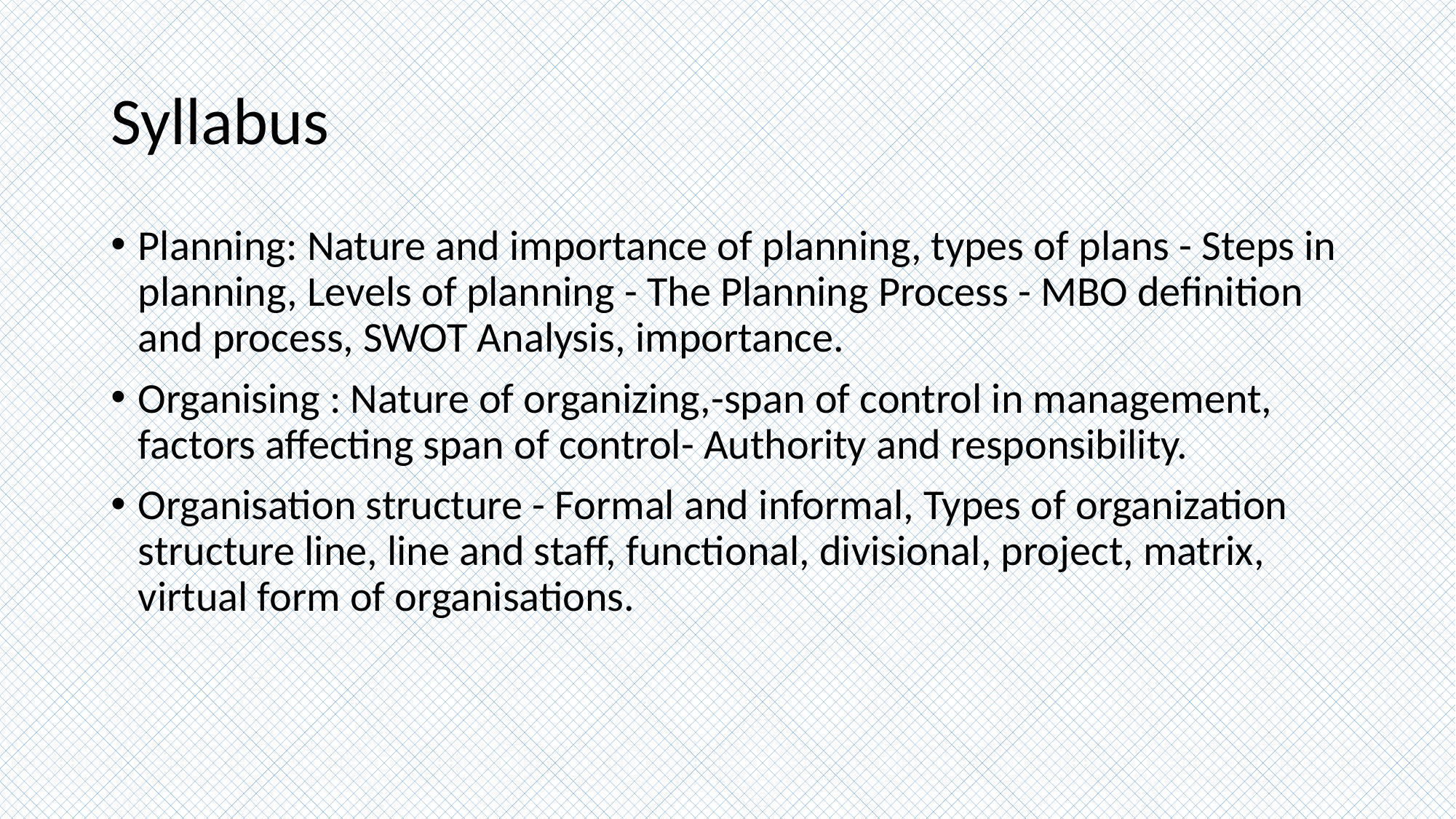

# Syllabus
Planning: Nature and importance of planning, types of plans - Steps in planning, Levels of planning - The Planning Process - MBO definition and process, SWOT Analysis, importance.
Organising : Nature of organizing,-span of control in management, factors affecting span of control- Authority and responsibility.
Organisation structure - Formal and informal, Types of organization structure line, line and staff, functional, divisional, project, matrix, virtual form of organisations.